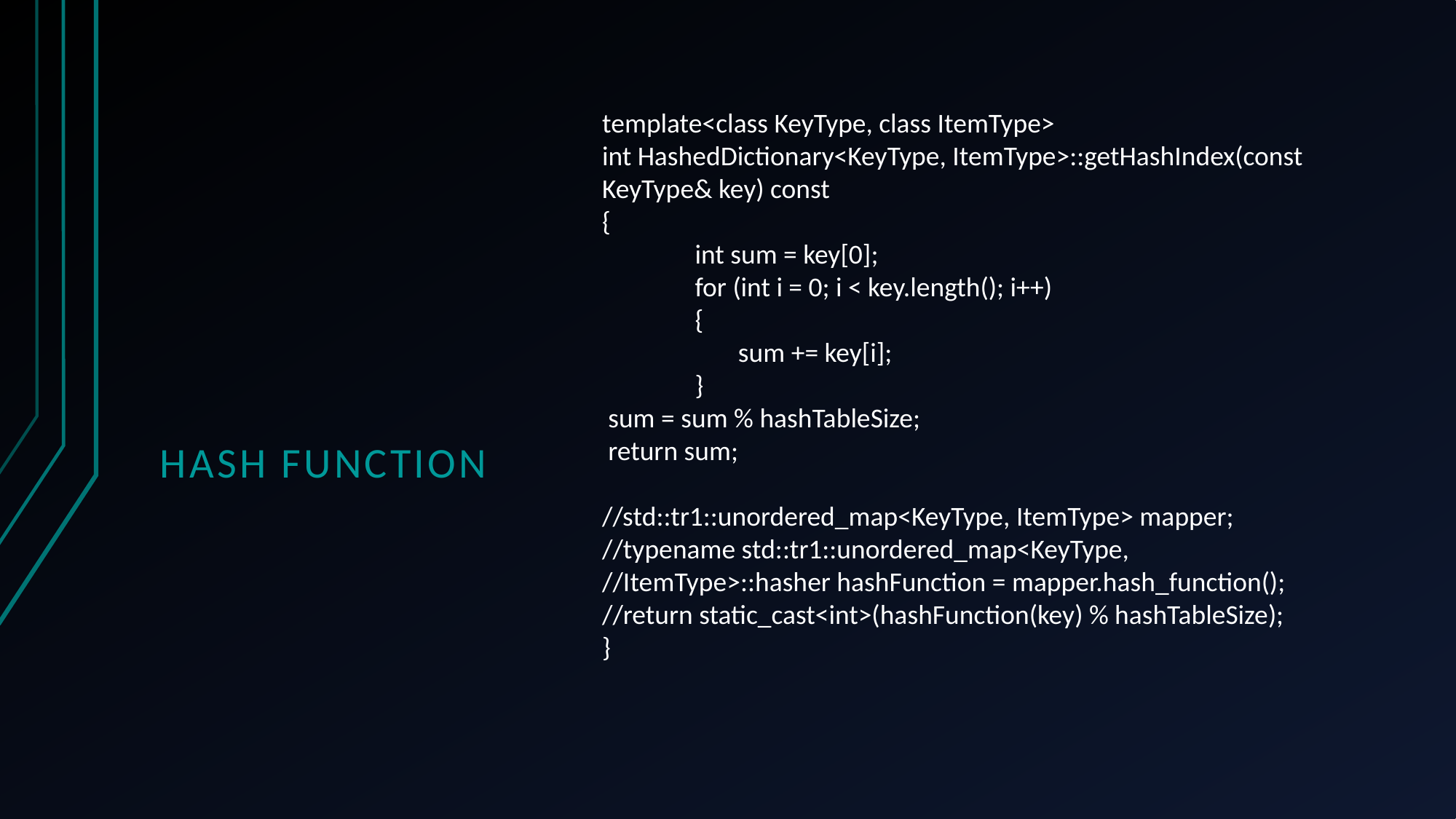

template<class KeyType, class ItemType>
int HashedDictionary<KeyType, ItemType>::getHashIndex(const KeyType& key) const
{
               int sum = key[0];
               for (int i = 0; i < key.length(); i++)
               {
                      sum += key[i];
               }
 sum = sum % hashTableSize;
 return sum;

//std::tr1::unordered_map<KeyType, ItemType> mapper;
//typename std::tr1::unordered_map<KeyType, //ItemType>::hasher hashFunction = mapper.hash_function();
//return static_cast<int>(hashFunction(key) % hashTableSize);
}
# Hash Function